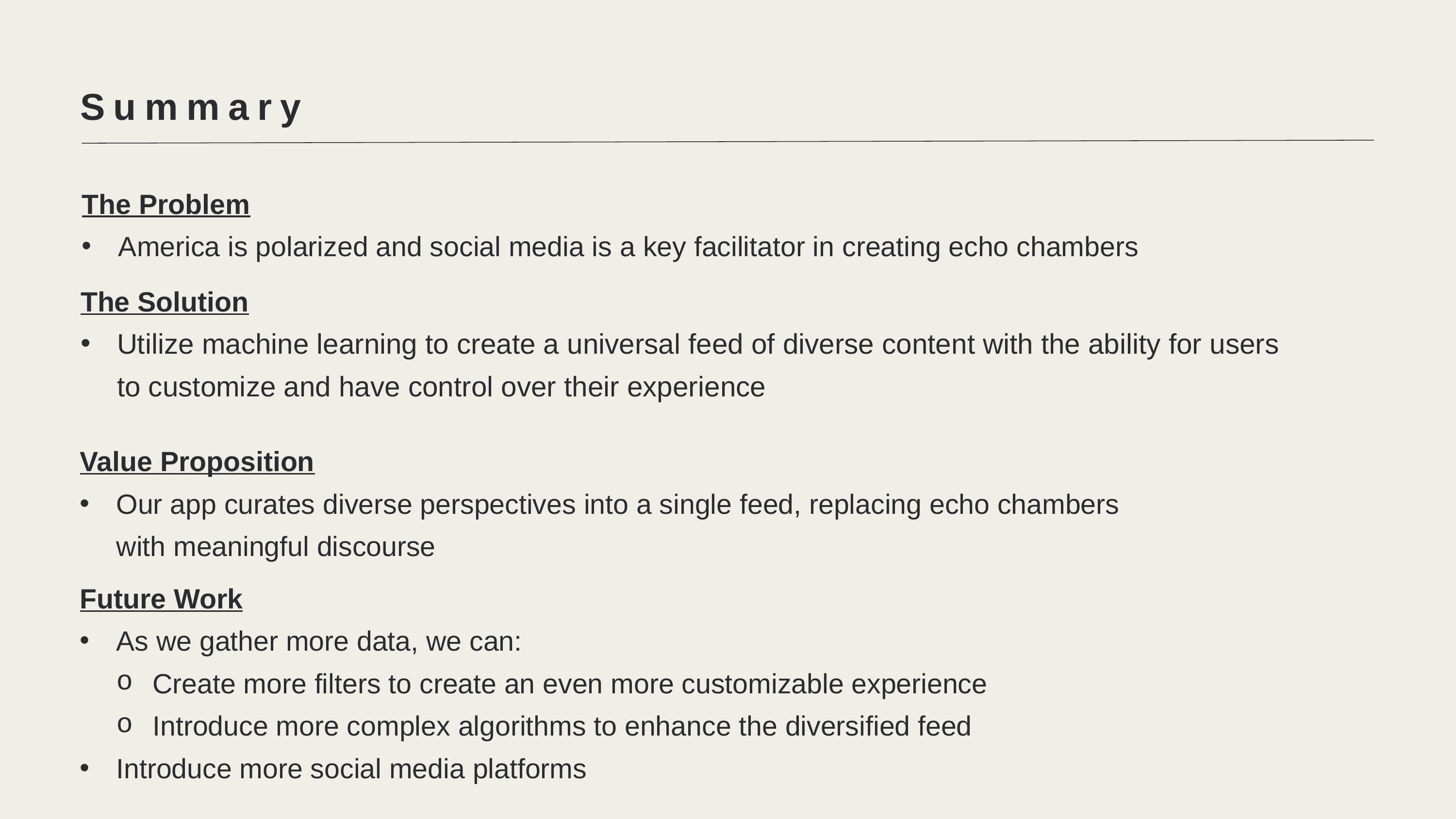

Summary

The Problem
America is polarized and social media is a key facilitator in creating echo chambers

The Solution
Utilize machine learning to create a universal feed of diverse content with the ability for users to customize and have control over their experience

Value Proposition
Our app curates diverse perspectives into a single feed, replacing echo chambers with meaningful discourse
Future Work
As we gather more data, we can:
Create more filters to create an even more customizable experience
Introduce more complex algorithms to enhance the diversified feed
Introduce more social media platforms